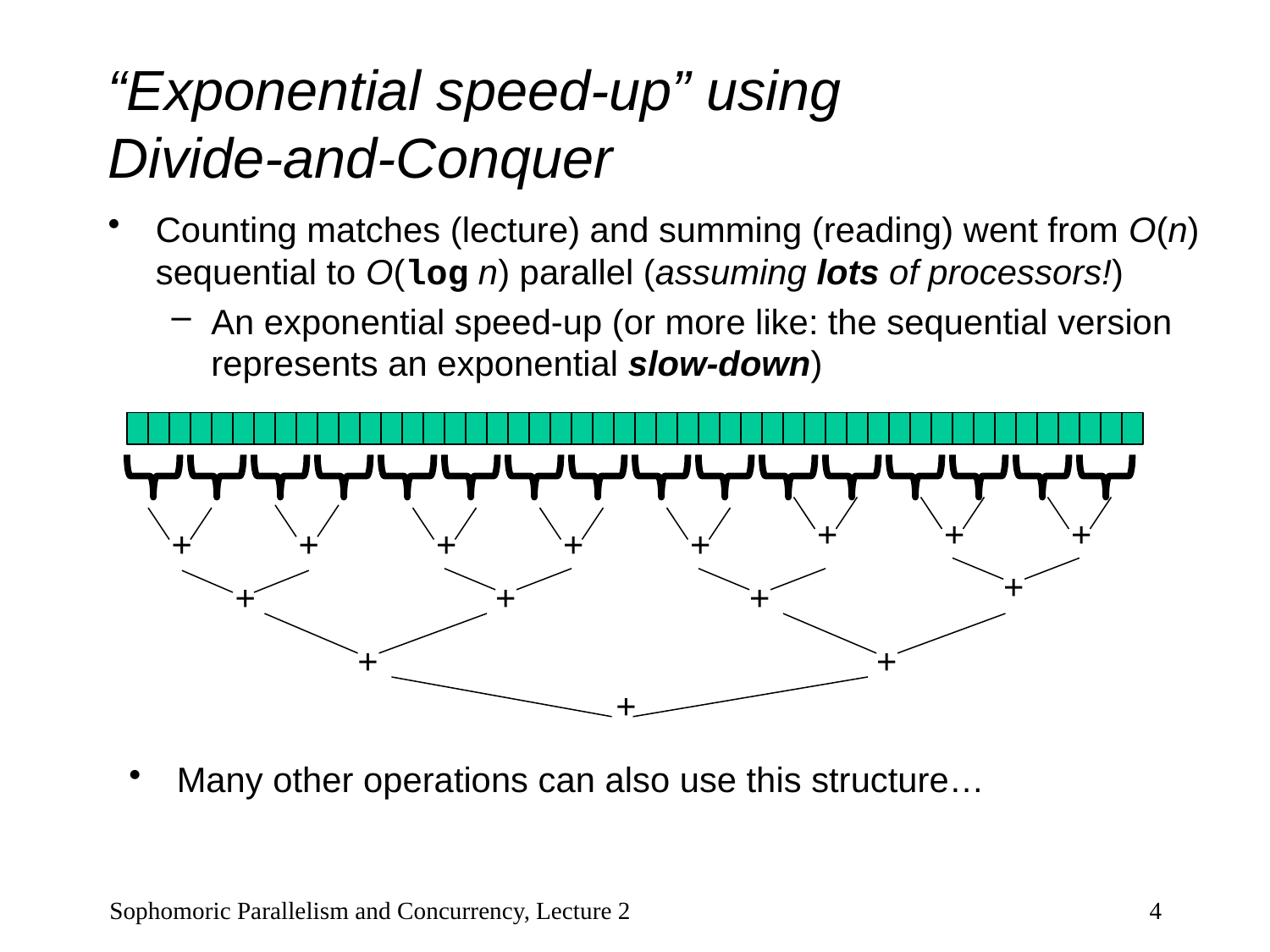

# “Exponential speed-up” using Divide-and-Conquer
Counting matches (lecture) and summing (reading) went from O(n) sequential to O(log n) parallel (assuming lots of processors!)
An exponential speed-up (or more like: the sequential version represents an exponential slow-down)

+
+
+
+
+
+
+
+
+
+
+
+
+
+
+
Many other operations can also use this structure…
Sophomoric Parallelism and Concurrency, Lecture 2
4